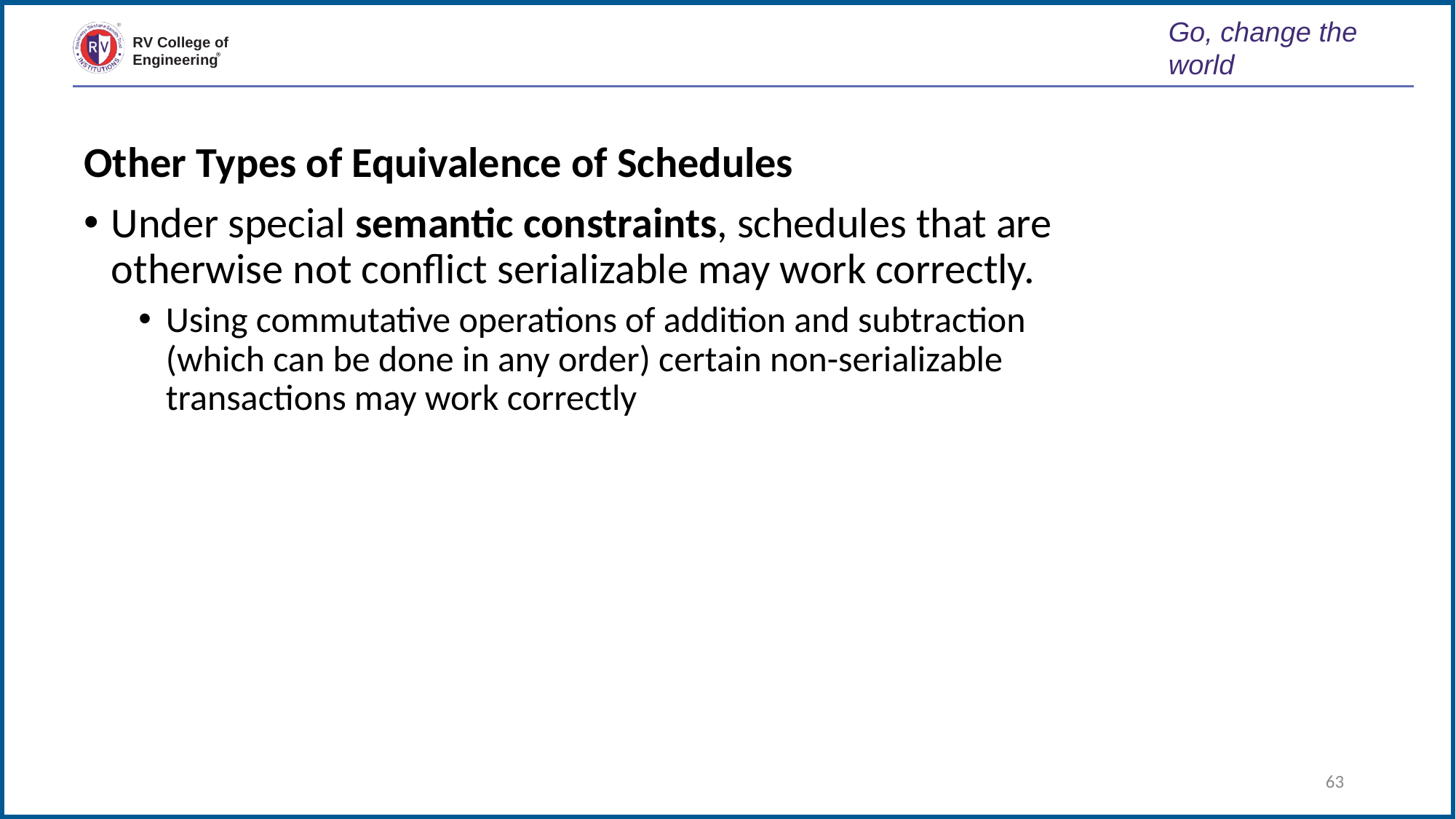

Go, change the world

RV College of
Engineering
#

Other Types of Equivalence of Schedules
Under special semantic constraints, schedules that are otherwise not conflict serializable may work correctly.
Using commutative operations of addition and subtraction (which can be done in any order) certain non-serializable transactions may work correctly

63